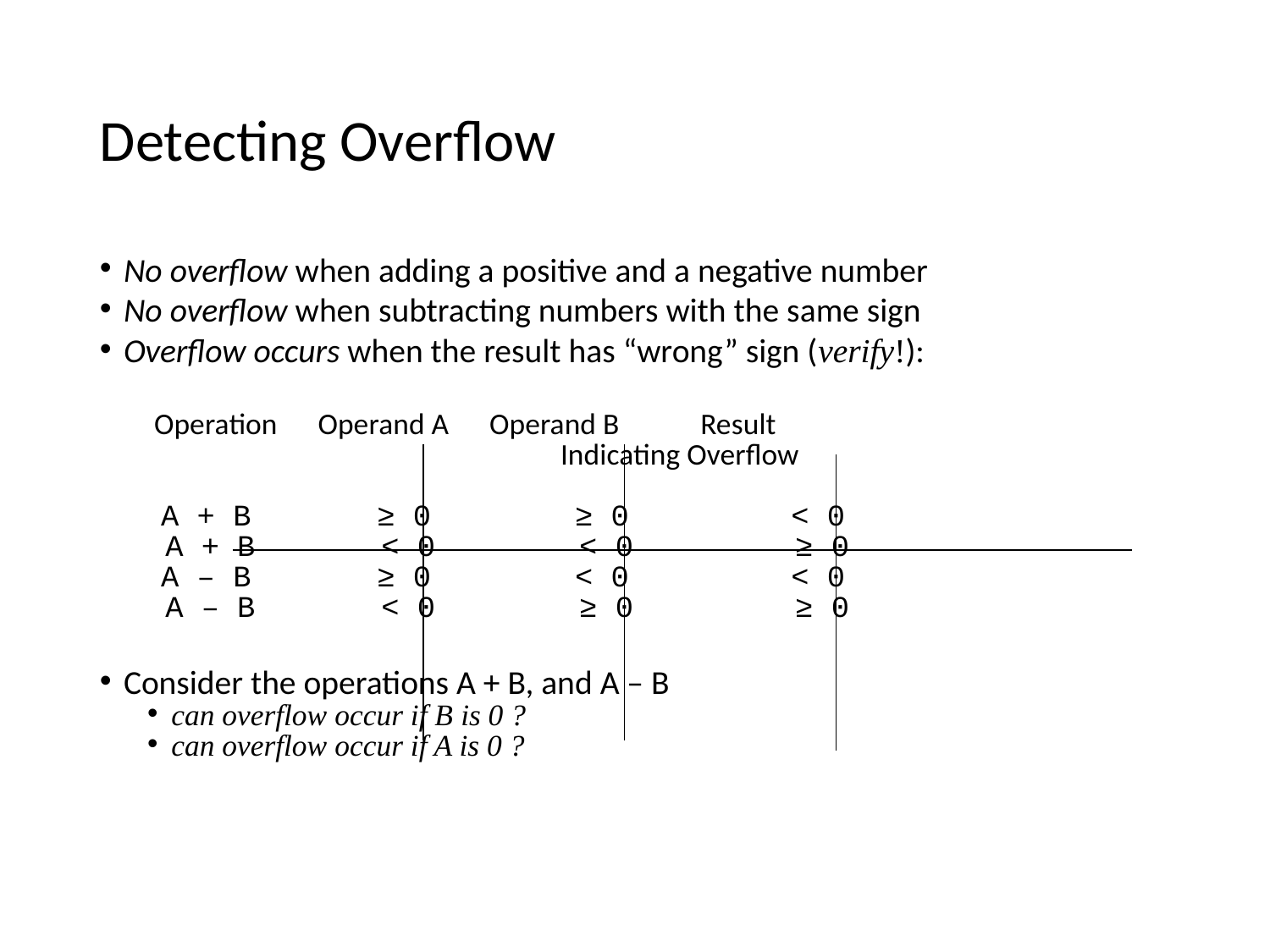

# Detecting Overflow

No overflow when adding a positive and a negative number
No overflow when subtracting numbers with the same sign
Overflow occurs when the result has “wrong” sign (verify!):

 Operation      Operand A      Operand B            Result
                                                             Indicating Overflow

  A + B       ≥ 0        ≥ 0         < 0
 A + B       < 0        < 0         ≥ 0
  A – B       ≥ 0        < 0         < 0
 A – B       < 0        ≥ 0         ≥ 0

Consider the operations A + B, and A – B
can overflow occur if B is 0 ?
can overflow occur if A is 0 ?